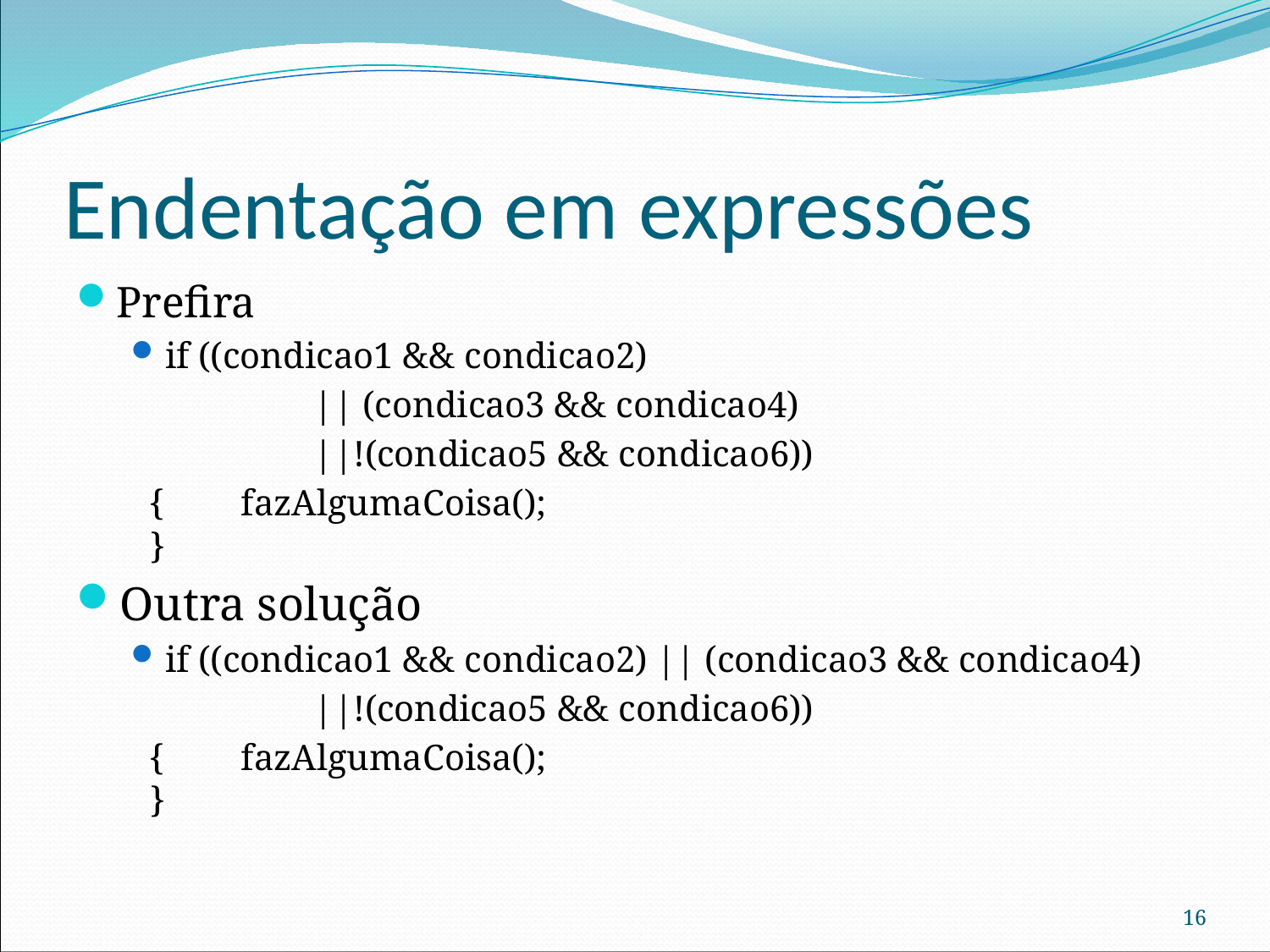

# Endentação em expressões
Prefira
if ((condicao1 && condicao2)
		        || (condicao3 && condicao4)
		        ||!(condicao5 && condicao6))
        {	fazAlgumaCoisa();
    }
Outra solução
if ((condicao1 && condicao2) || (condicao3 && condicao4)
		        ||!(condicao5 && condicao6))
        {	fazAlgumaCoisa();
    }

16